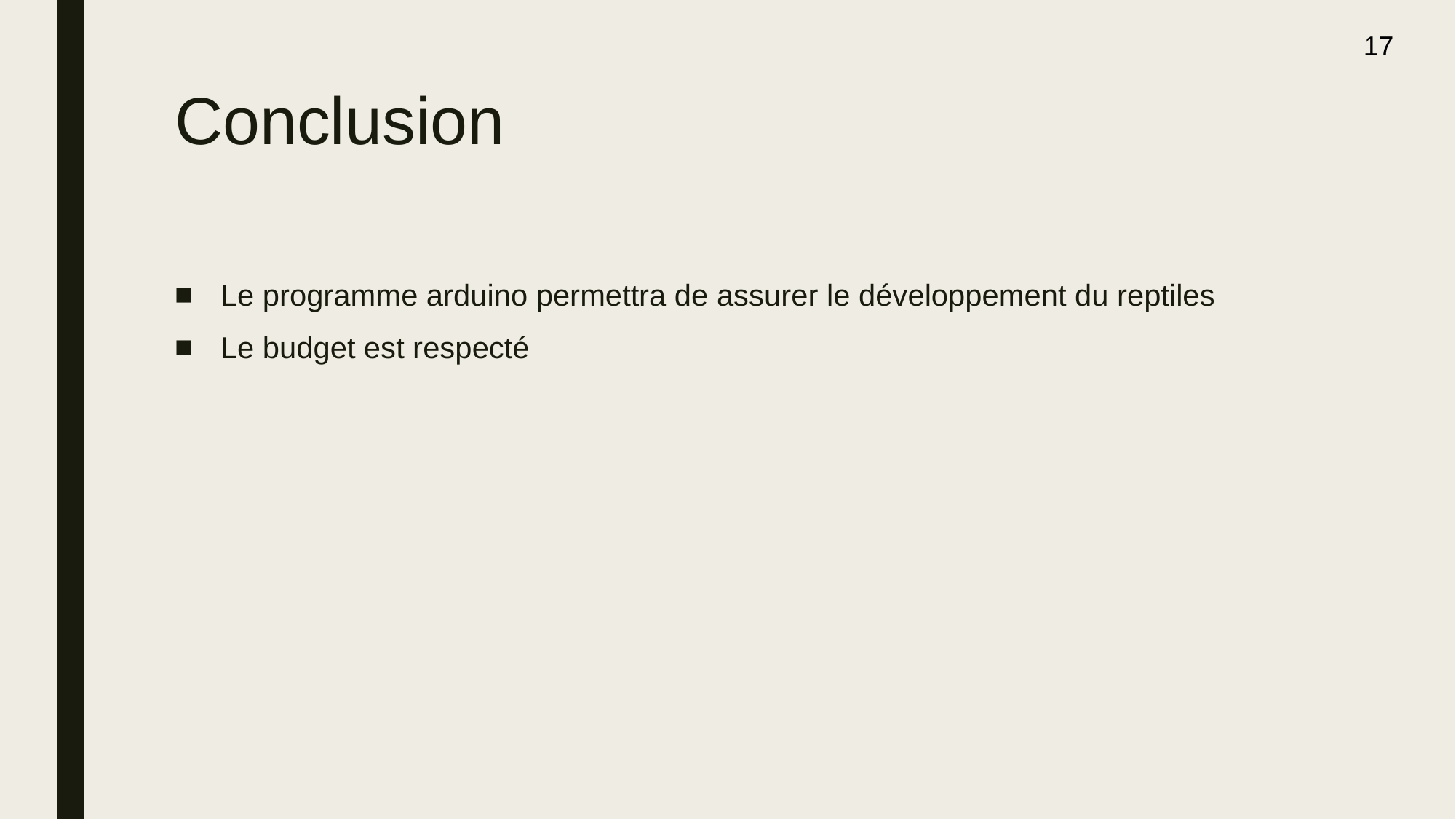

17
# Conclusion
Le programme arduino permettra de assurer le développement du reptiles
Le budget est respecté